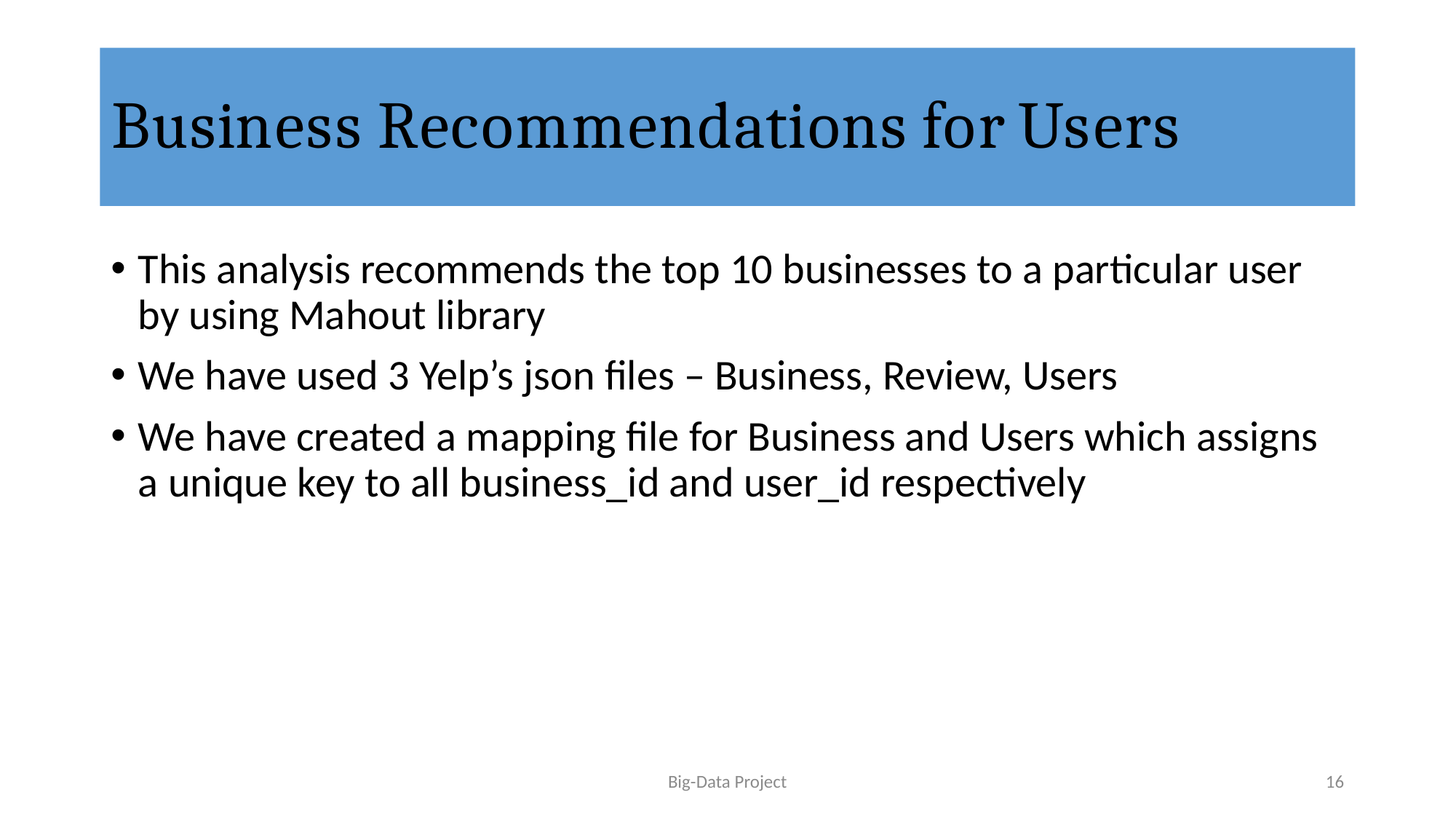

# Business Recommendations for Users

This analysis recommends the top 10 businesses to a particular user by using Mahout library
We have used 3 Yelp’s json files – Business, Review, Users
We have created a mapping file for Business and Users which assigns a unique key to all business_id and user_id respectively

Big-Data Project
16